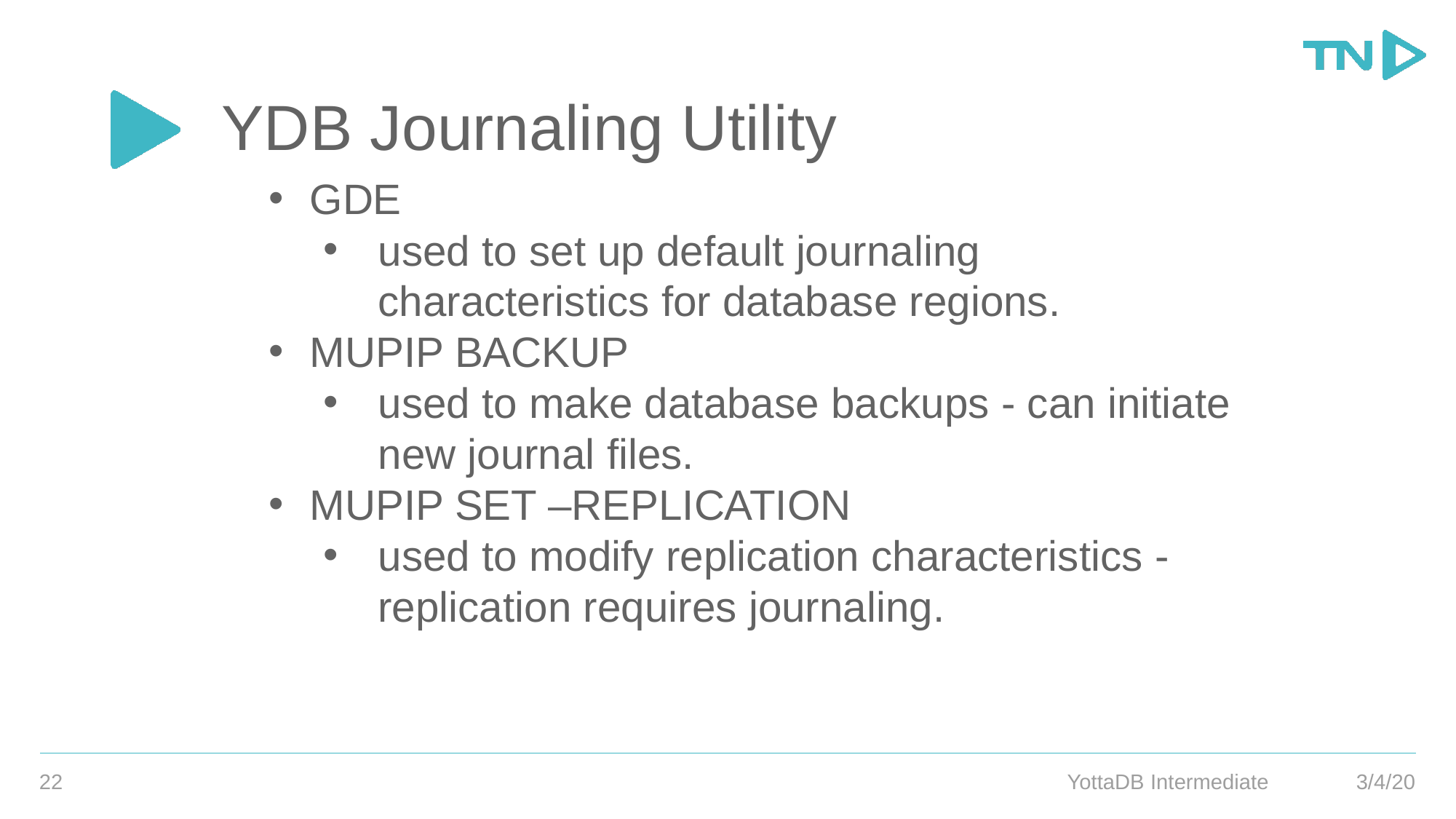

# YDB Journaling Utility
GDE
used to set up default journaling characteristics for database regions.
MUPIP BACKUP
used to make database backups - can initiate new journal files.
MUPIP SET –REPLICATION
used to modify replication characteristics - replication requires journaling.
22
YottaDB Intermediate
3/4/20